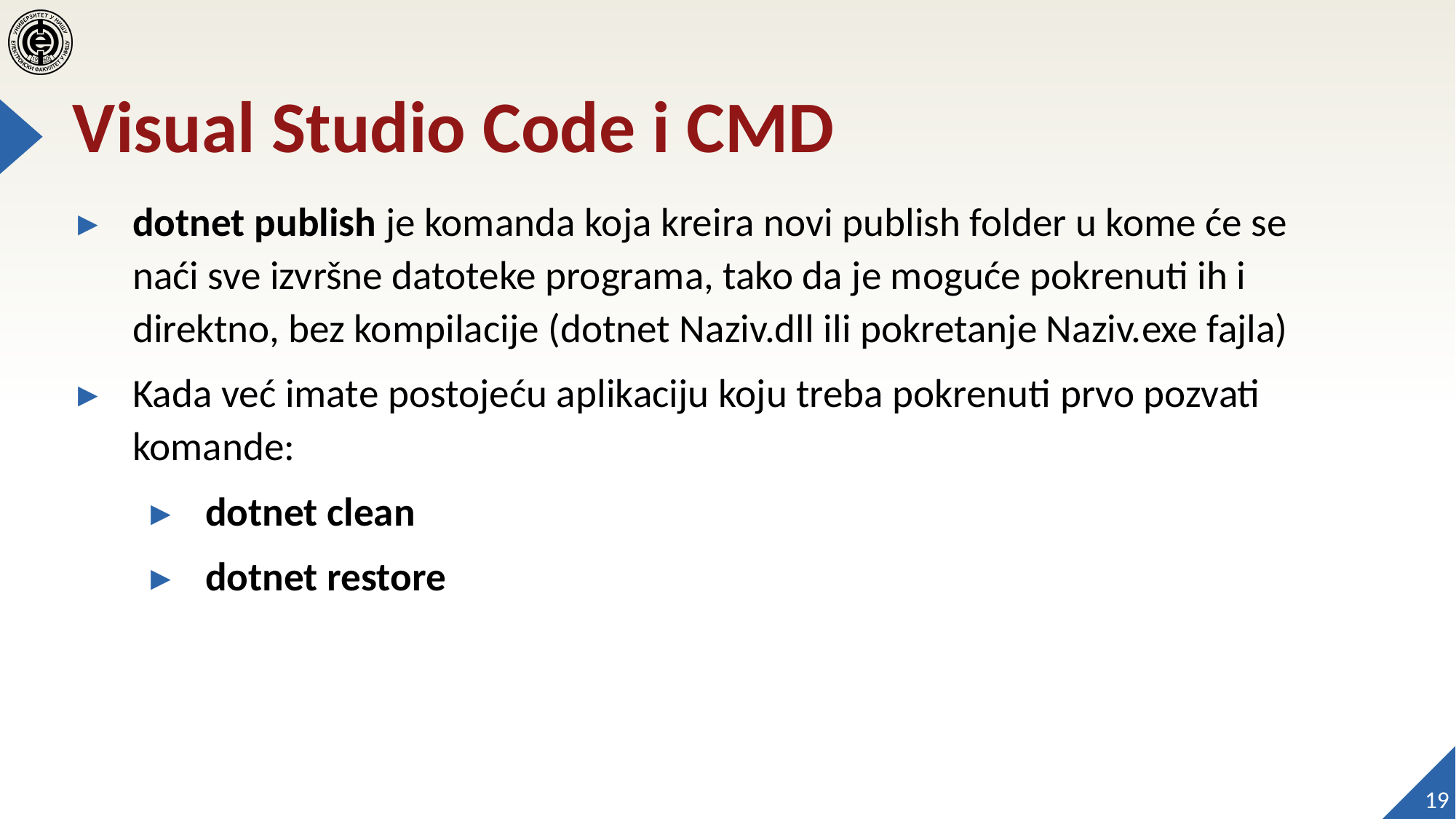

# Visual Studio Code i CMD
dotnet publish je komanda koja kreira novi publish folder u kome će se naći sve izvršne datoteke programa, tako da je moguće pokrenuti ih i direktno, bez kompilacije (dotnet Naziv.dll ili pokretanje Naziv.exe fajla)
Kada već imate postojeću aplikaciju koju treba pokrenuti prvo pozvati komande:
dotnet clean
dotnet restore

19